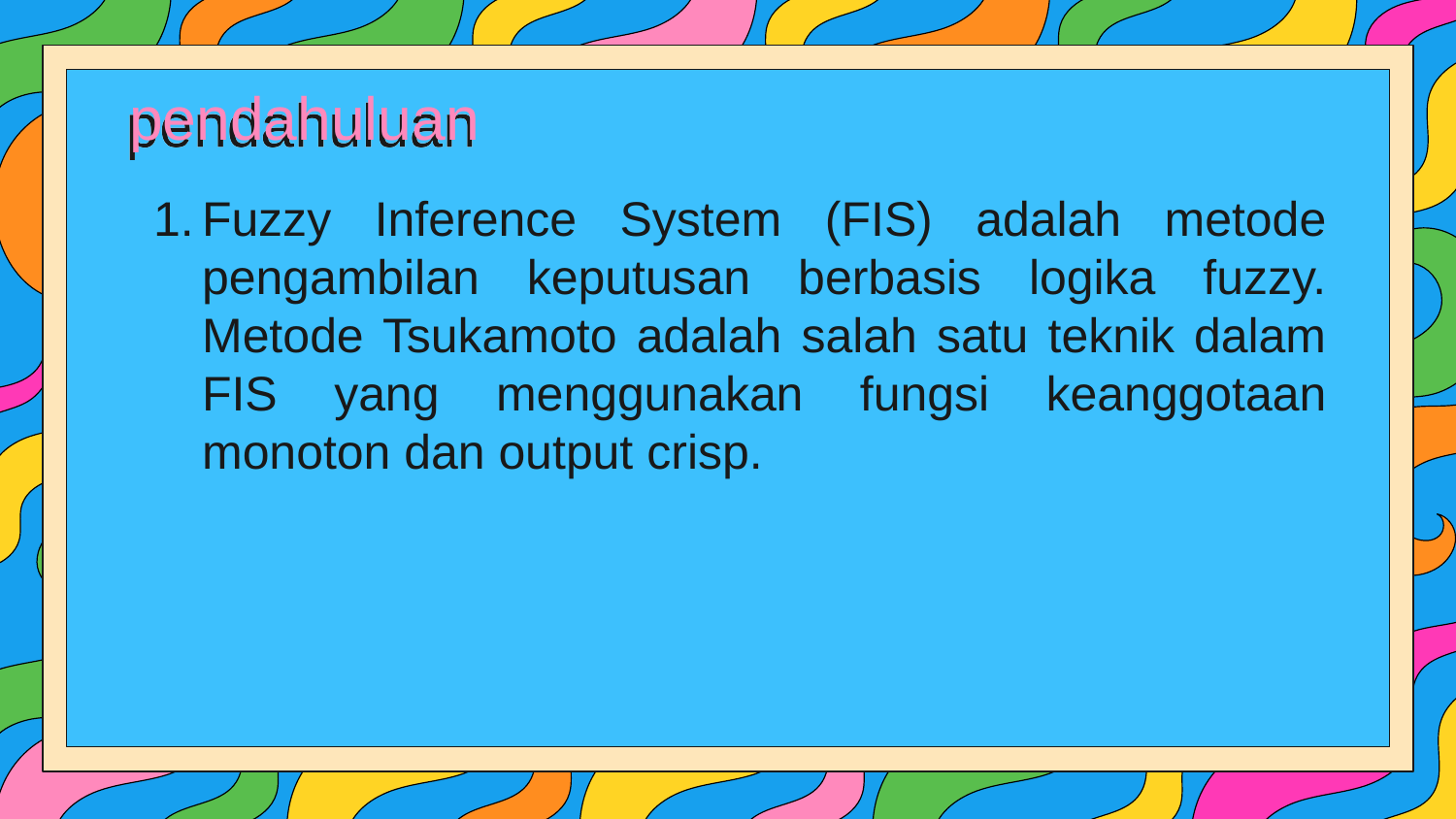

# pendahuluan
Fuzzy Inference System (FIS) adalah metode pengambilan keputusan berbasis logika fuzzy. Metode Tsukamoto adalah salah satu teknik dalam FIS yang menggunakan fungsi keanggotaan monoton dan output crisp.